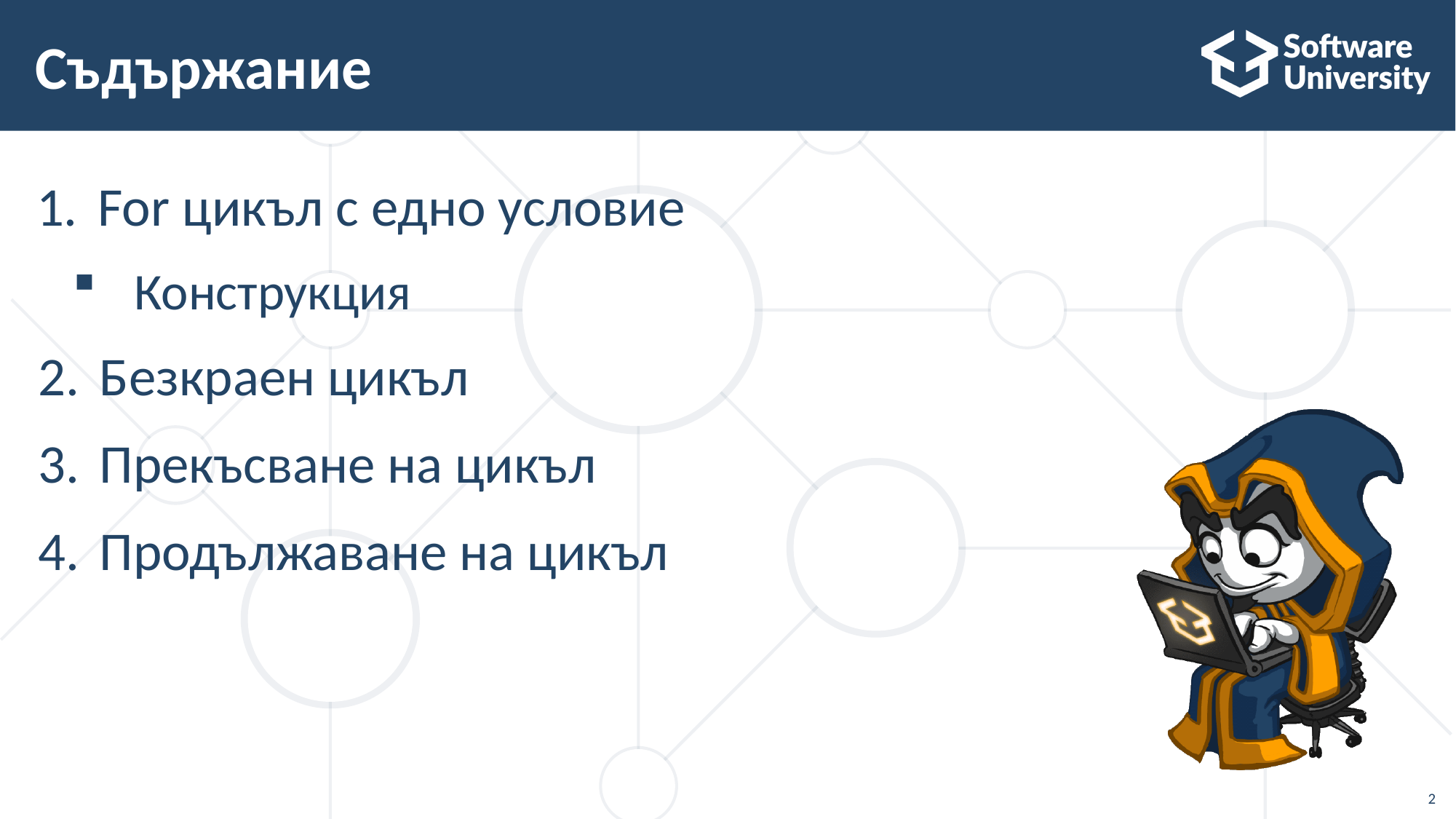

# Съдържание
For цикъл с едно условие
Конструкция
Безкраен цикъл
Прекъсване на цикъл
Продължаване на цикъл
2